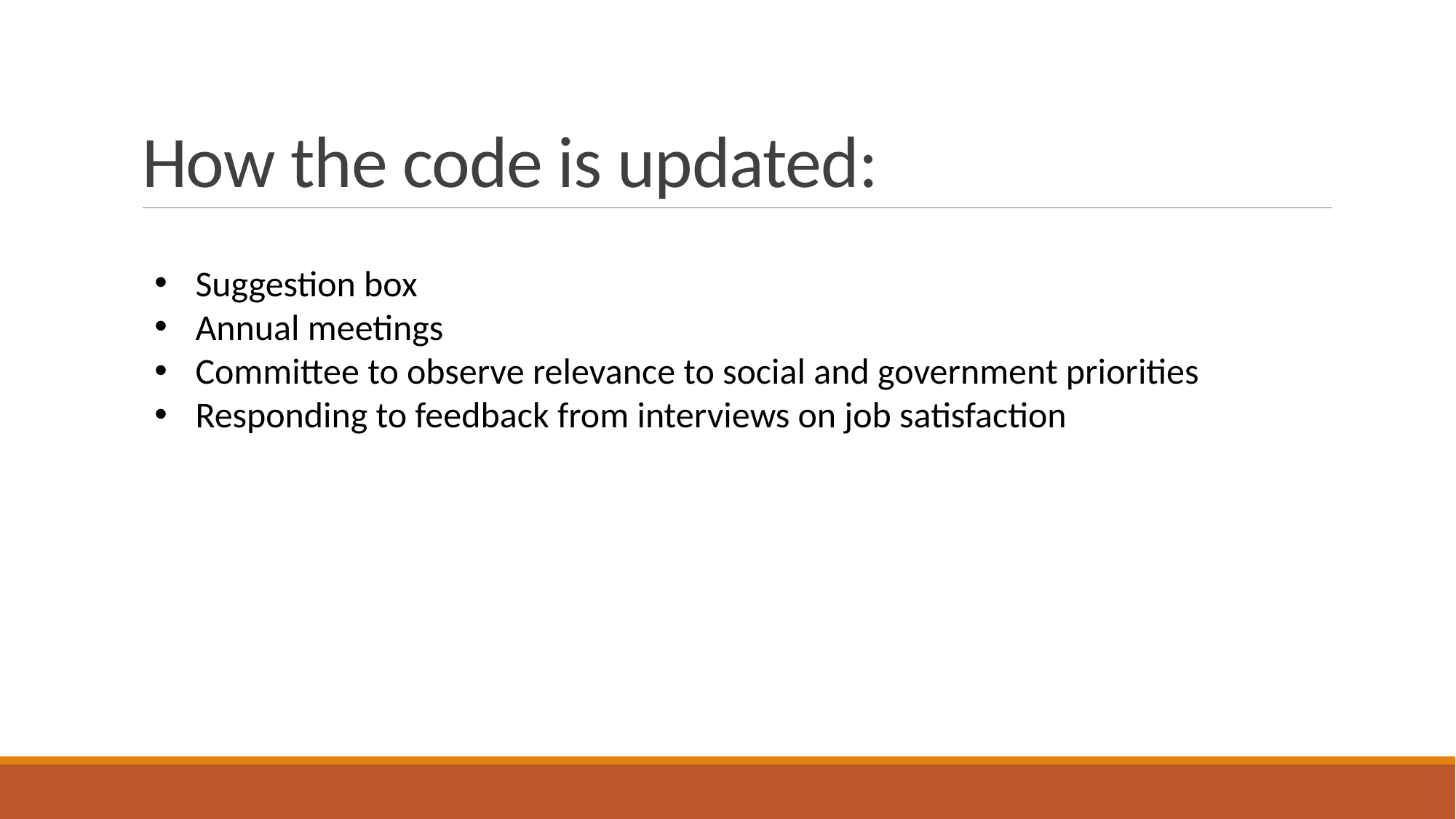

# How the code is updated:
Suggestion box
Annual meetings
Committee to observe relevance to social and government priorities
Responding to feedback from interviews on job satisfaction